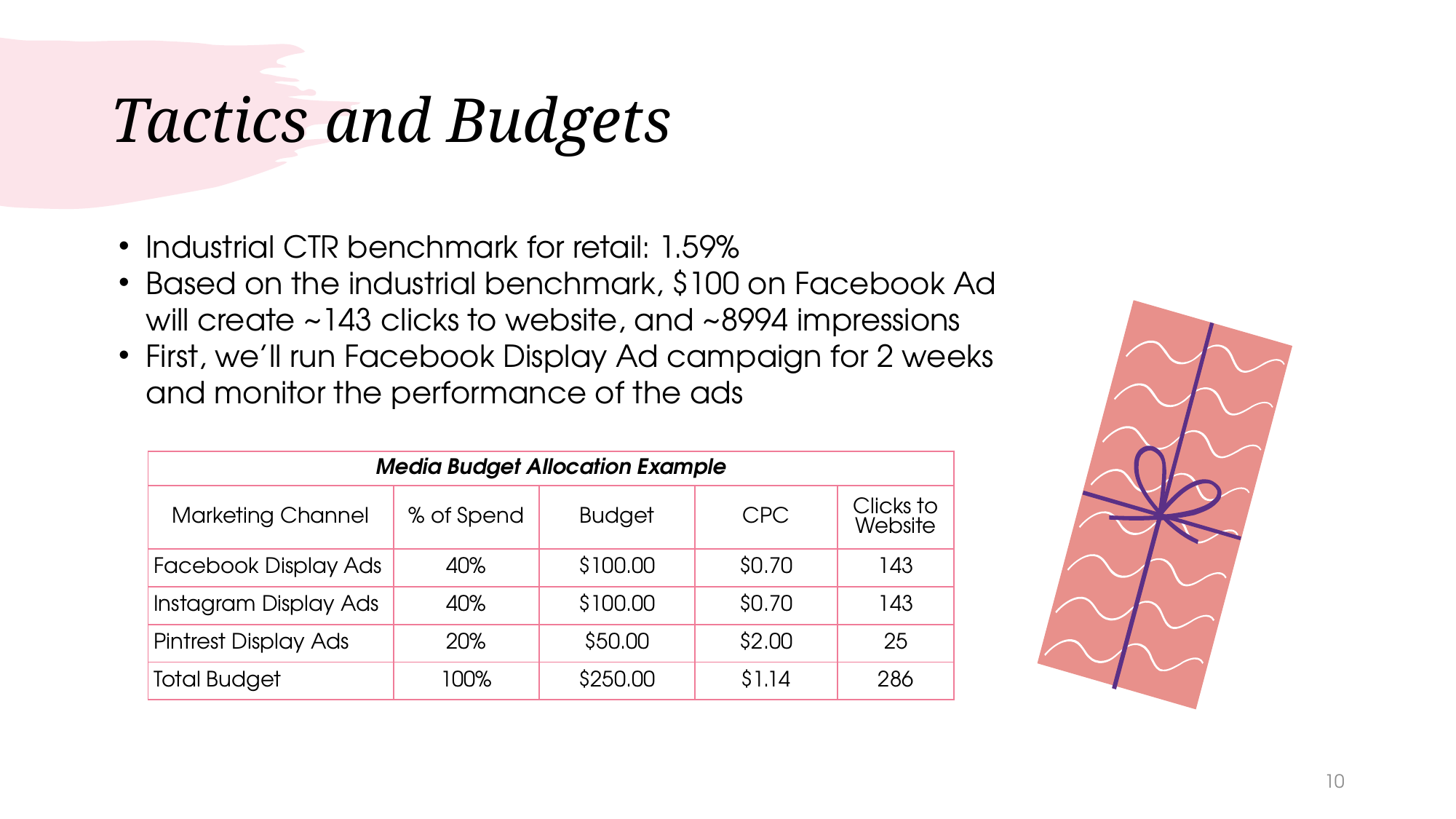

# Tactics and Budgets
Industrial CTR benchmark for retail: 1.59%
Based on the industrial benchmark, $100 on Facebook Ad will create ~143 clicks to website, and ~8994 impressions
First, we’ll run Facebook Display Ad campaign for 2 weeks and monitor the performance of the ads

| Media Budget Allocation Example |  |  |  |  |
| --- | --- | --- | --- | --- |
| Marketing Channel | % of Spend | Budget | CPC | Clicks to Website |
| Facebook Display Ads | 40% | $100.00 | $0.70 | 143 |
| Instagram Display Ads | 40% | $100.00 | $0.70 | 143 |
| Pintrest Display Ads | 20% | $50.00 | $2.00 | 25 |
| Total Budget | 100% | $250.00 | $1.14 | 286 |
10